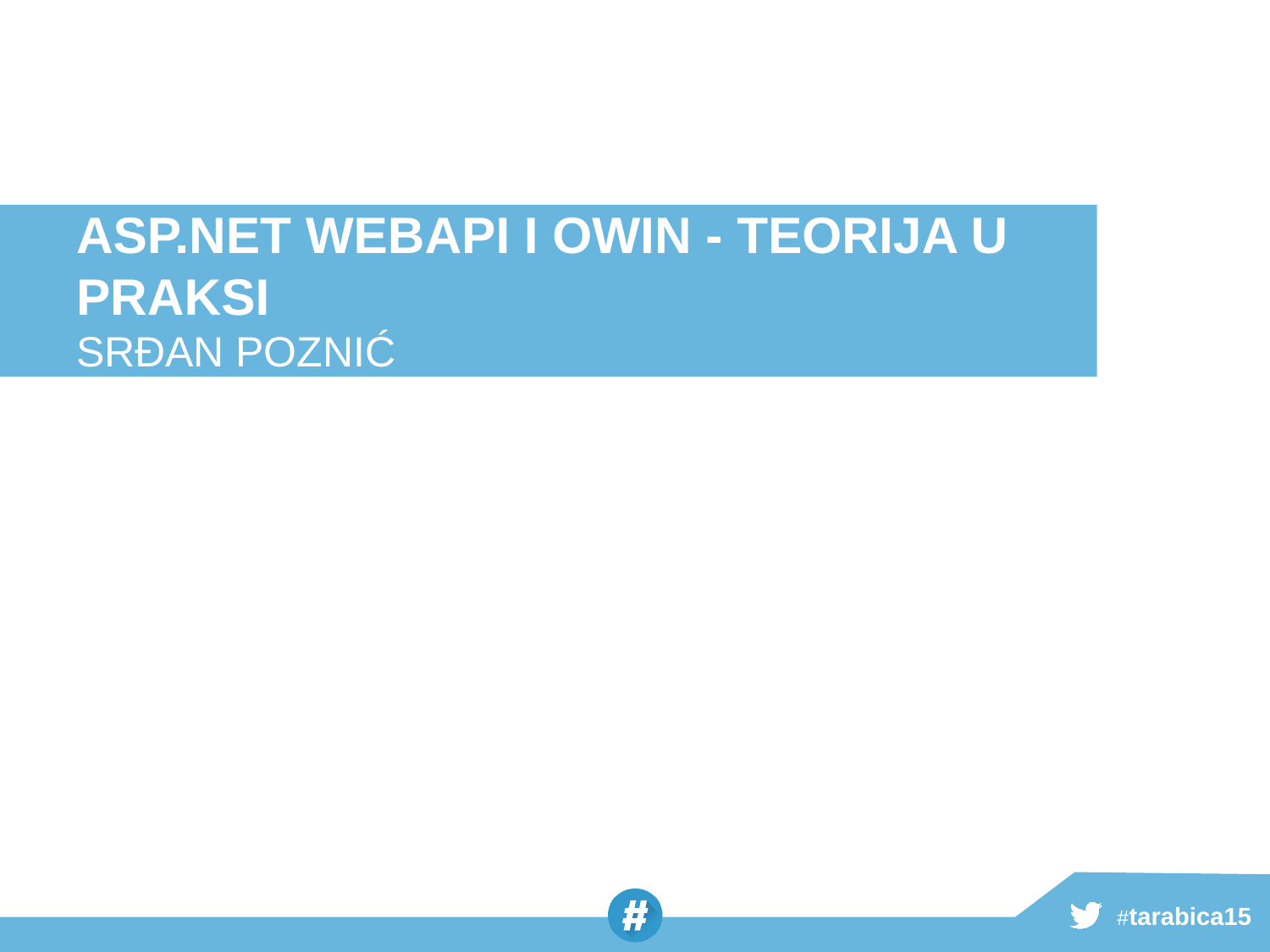

# ASP.NET WebAPI I OWIN - TEORIJA U PRAKSI Srđan poznić